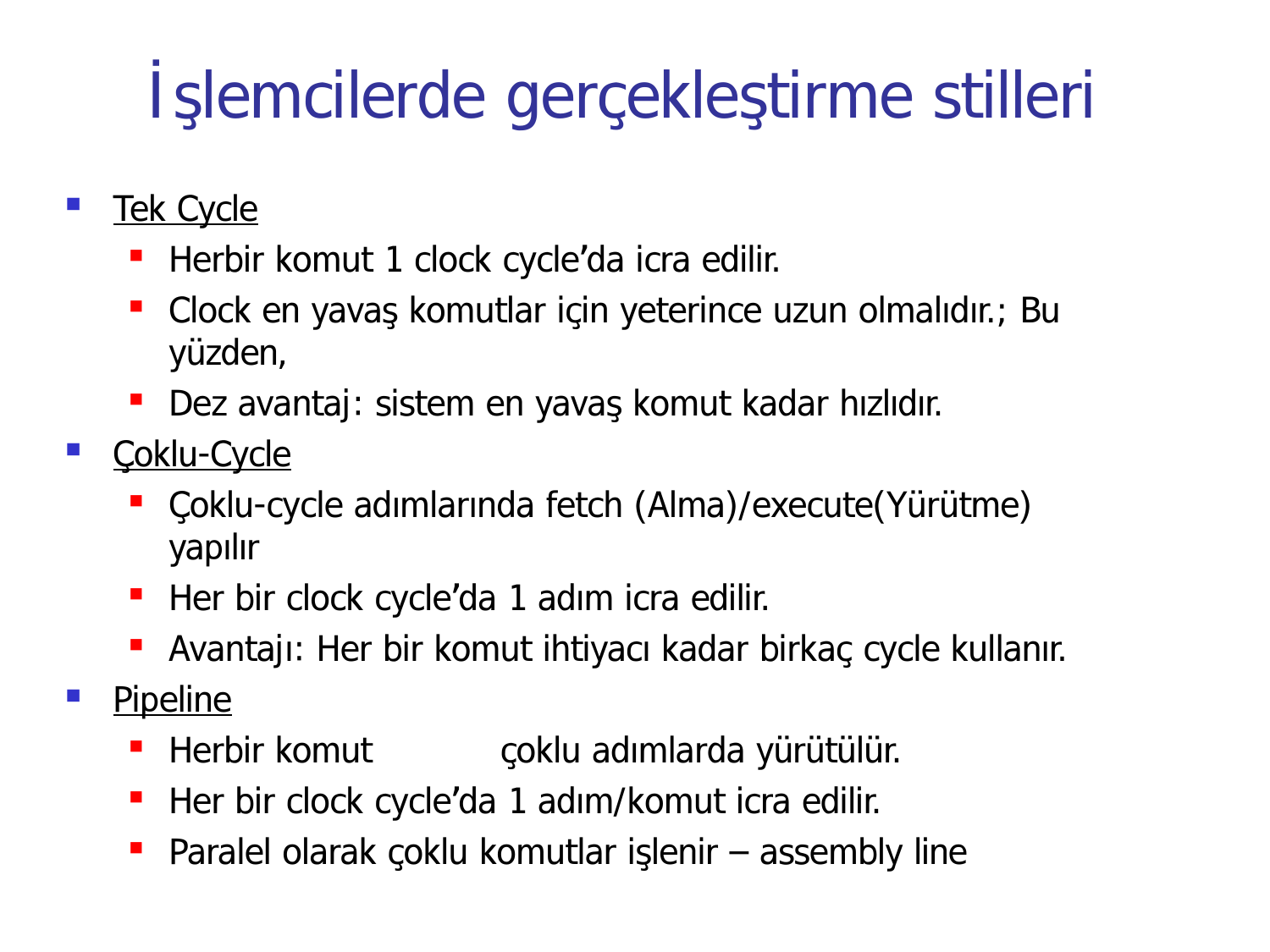

# İşlemcilerde gerçekleştirme stilleri
Tek Cycle
Herbir komut 1 clock cycle’da icra edilir.
Clock en yavaş komutlar için yeterince uzun olmalıdır.; Bu yüzden,
Dez avantaj: sistem en yavaş komut kadar hızlıdır.
Çoklu-Cycle
Çoklu-cycle adımlarında fetch (Alma)/execute(Yürütme) yapılır
Her bir clock cycle’da 1 adım icra edilir.
Avantajı: Her bir komut ihtiyacı kadar birkaç cycle kullanır.
Pipeline
Herbir komut	çoklu adımlarda yürütülür.
Her bir clock cycle’da 1 adım/komut icra edilir.
Paralel olarak çoklu komutlar işlenir – assembly line